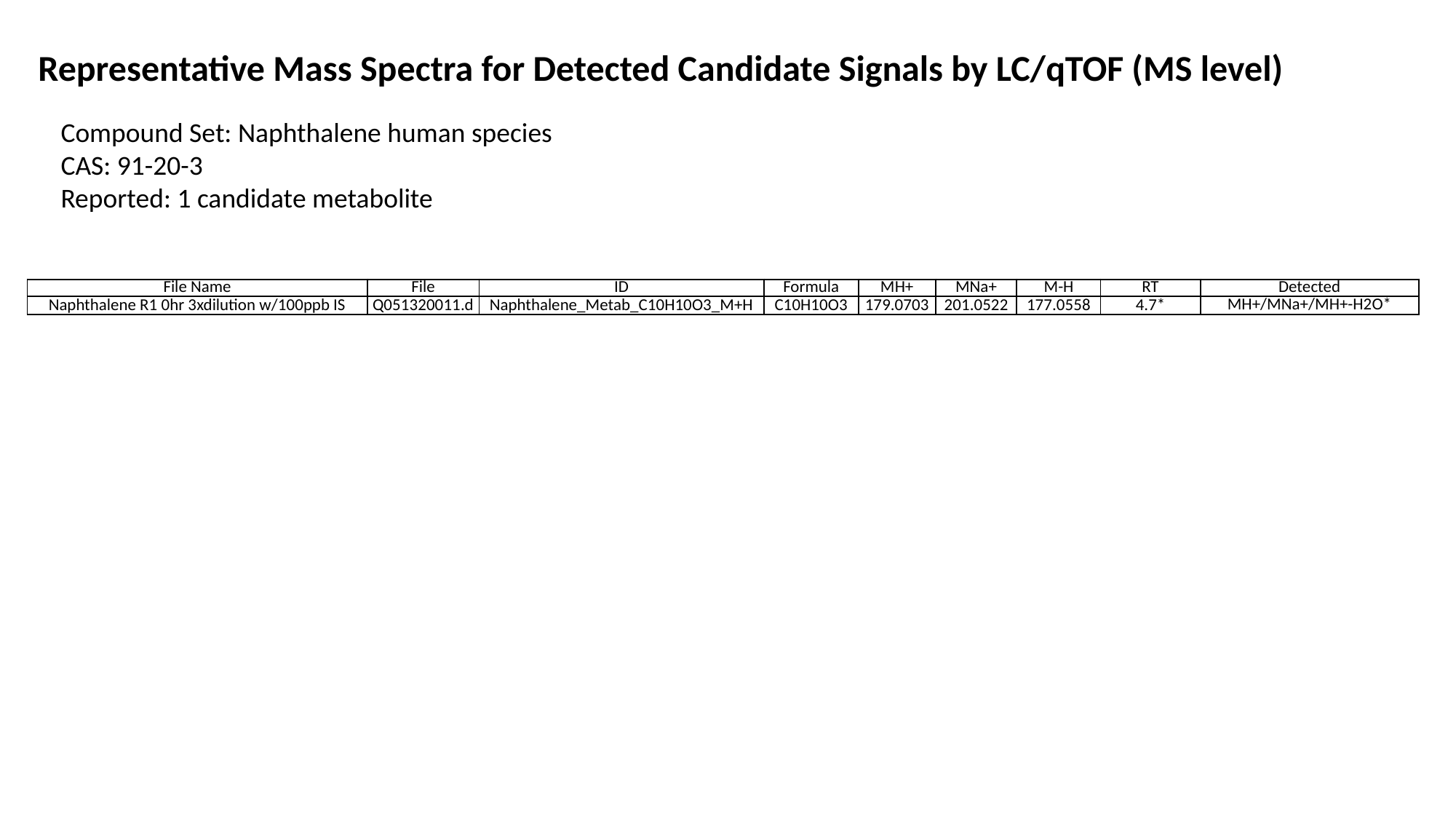

Representative Mass Spectra for Detected Candidate Signals by LC/qTOF (MS level)
Compound Set: Naphthalene human species
CAS: 91-20-3
Reported: 1 candidate metabolite

| File Name | File | ID | Formula | MH+ | MNa+ | M-H | RT | Detected |
| --- | --- | --- | --- | --- | --- | --- | --- | --- |
| Naphthalene R1 0hr 3xdilution w/100ppb IS | Q051320011.d | Naphthalene\_Metab\_C10H10O3\_M+H | C10H10O3 | 179.0703 | 201.0522 | 177.0558 | 4.7\* | MH+/MNa+/MH+-H2O\* |